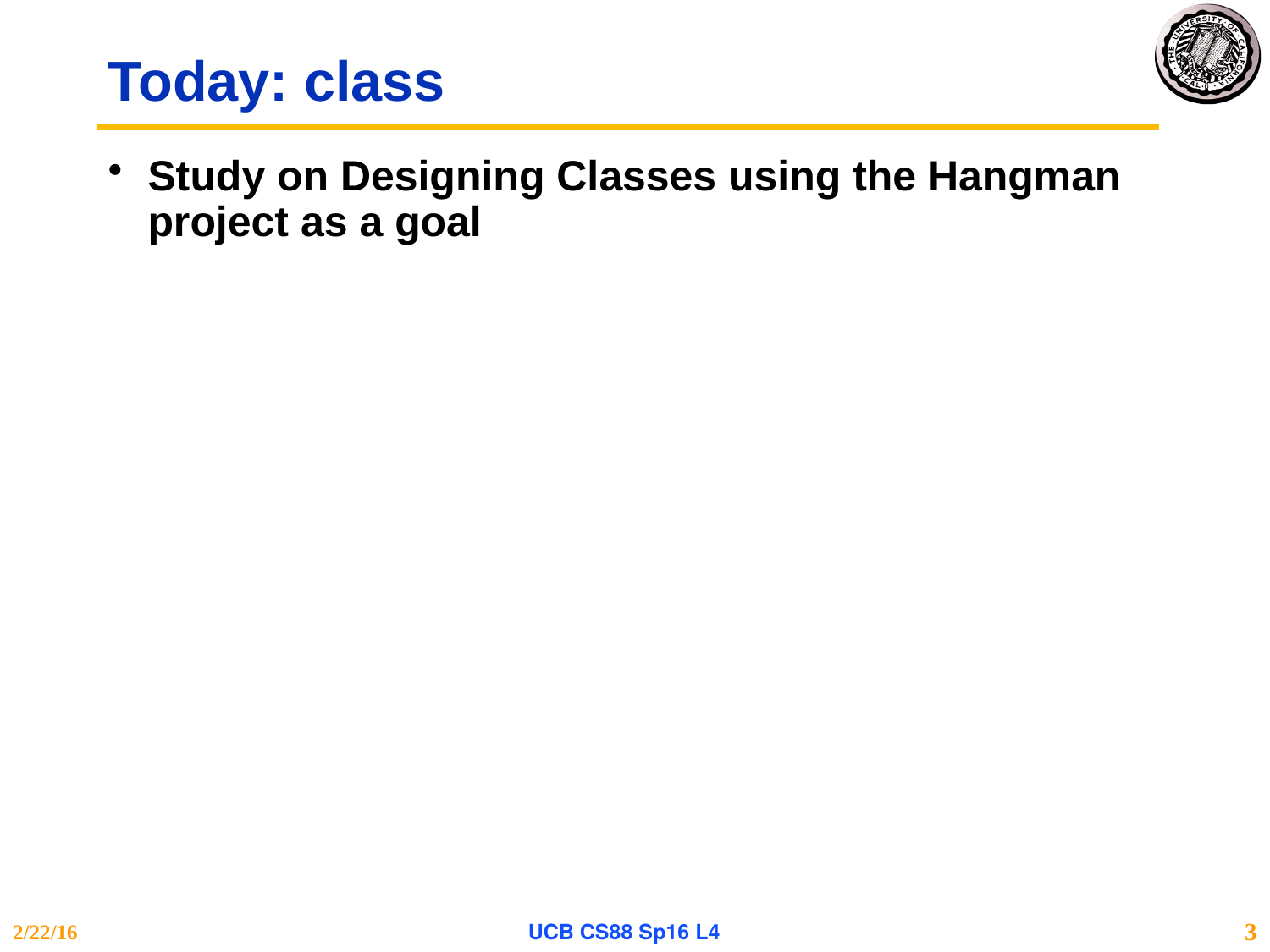

# Today: class
Study on Designing Classes using the Hangman project as a goal
2/22/16
UCB CS88 Sp16 L4
3